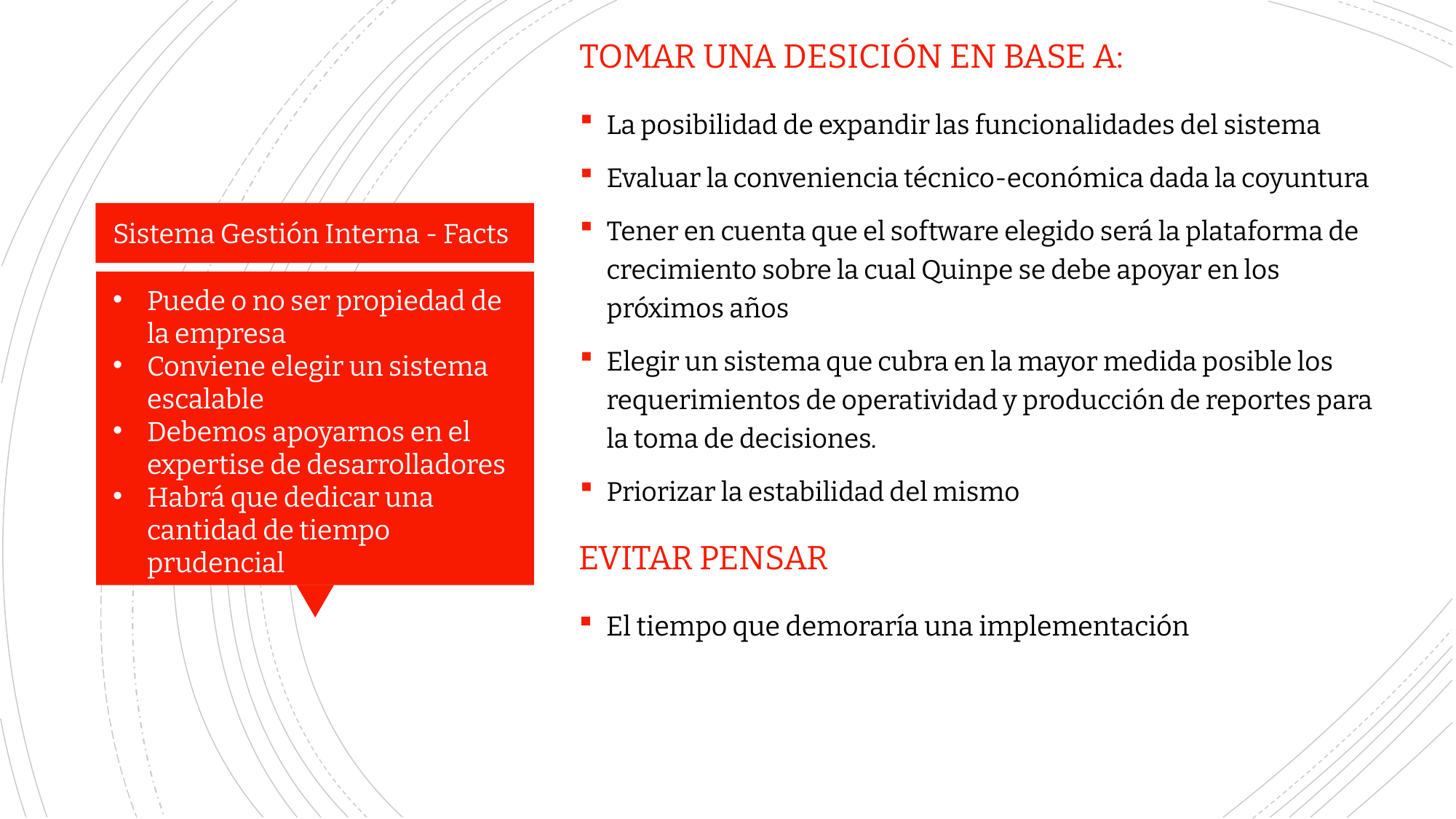

Tomar una desición en base a:
La posibilidad de expandir las funcionalidades del sistema
Evaluar la conveniencia técnico-económica dada la coyuntura
Tener en cuenta que el software elegido será la plataforma de crecimiento sobre la cual Quinpe se debe apoyar en los próximos años
Elegir un sistema que cubra en la mayor medida posible los requerimientos de operatividad y producción de reportes para la toma de decisiones.
Priorizar la estabilidad del mismo

Sistema Gestión Interna - Facts
Puede o no ser propiedad de la empresa
Conviene elegir un sistema escalable
Debemos apoyarnos en el expertise de desarrolladores
Habrá que dedicar una cantidad de tiempo prudencial
Evitar pensar
El tiempo que demoraría una implementación